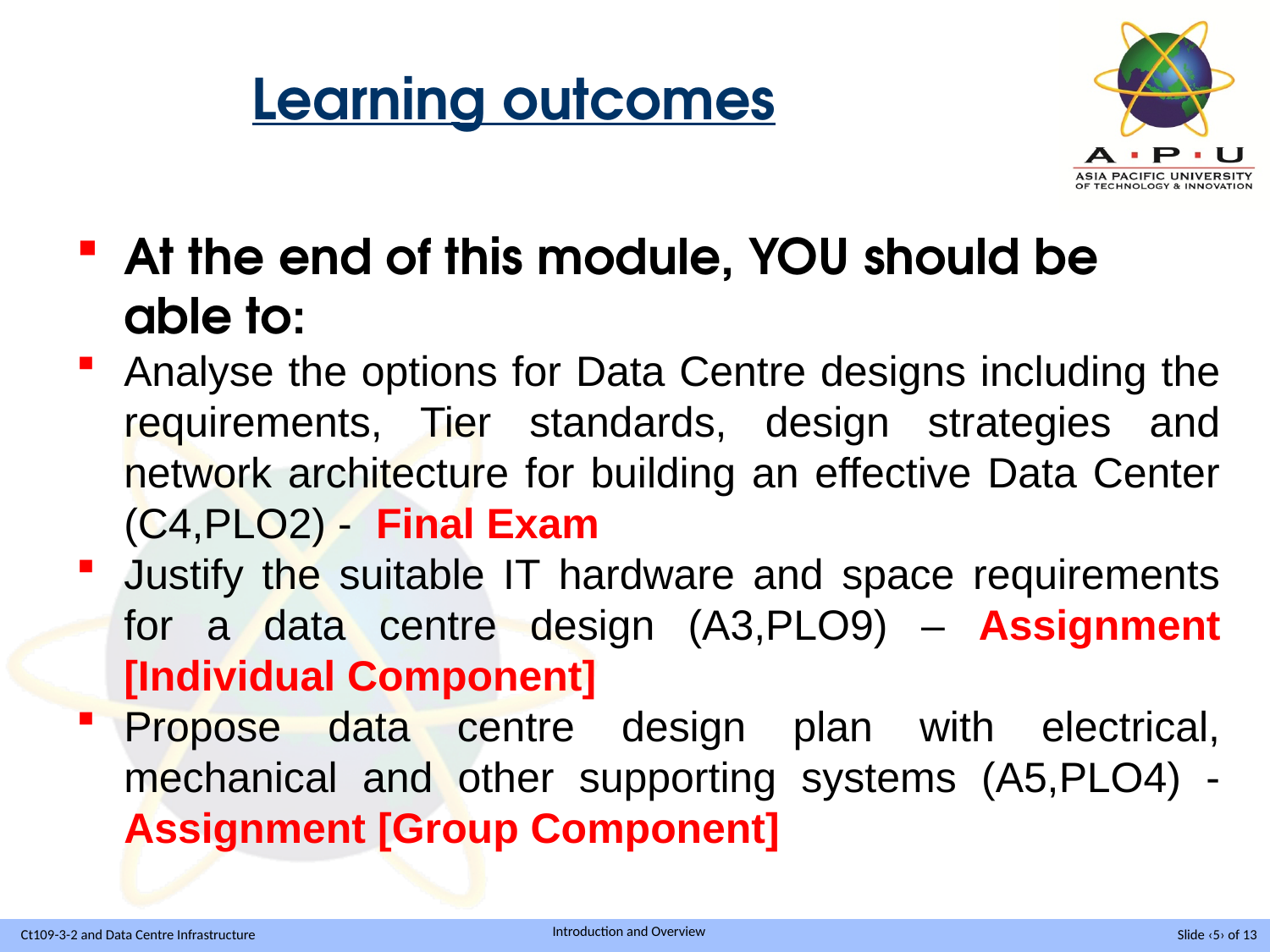

Learning outcomes
At the end of this module, YOU should be able to:
Analyse the options for Data Centre designs including the requirements, Tier standards, design strategies and network architecture for building an effective Data Center (C4,PLO2) -  Final Exam
Justify the suitable IT hardware and space requirements for a data centre design (A3,PLO9) – Assignment [Individual Component]
Propose data centre design plan with electrical, mechanical and other supporting systems (A5,PLO4) - Assignment [Group Component]

Slide ‹5› of 13